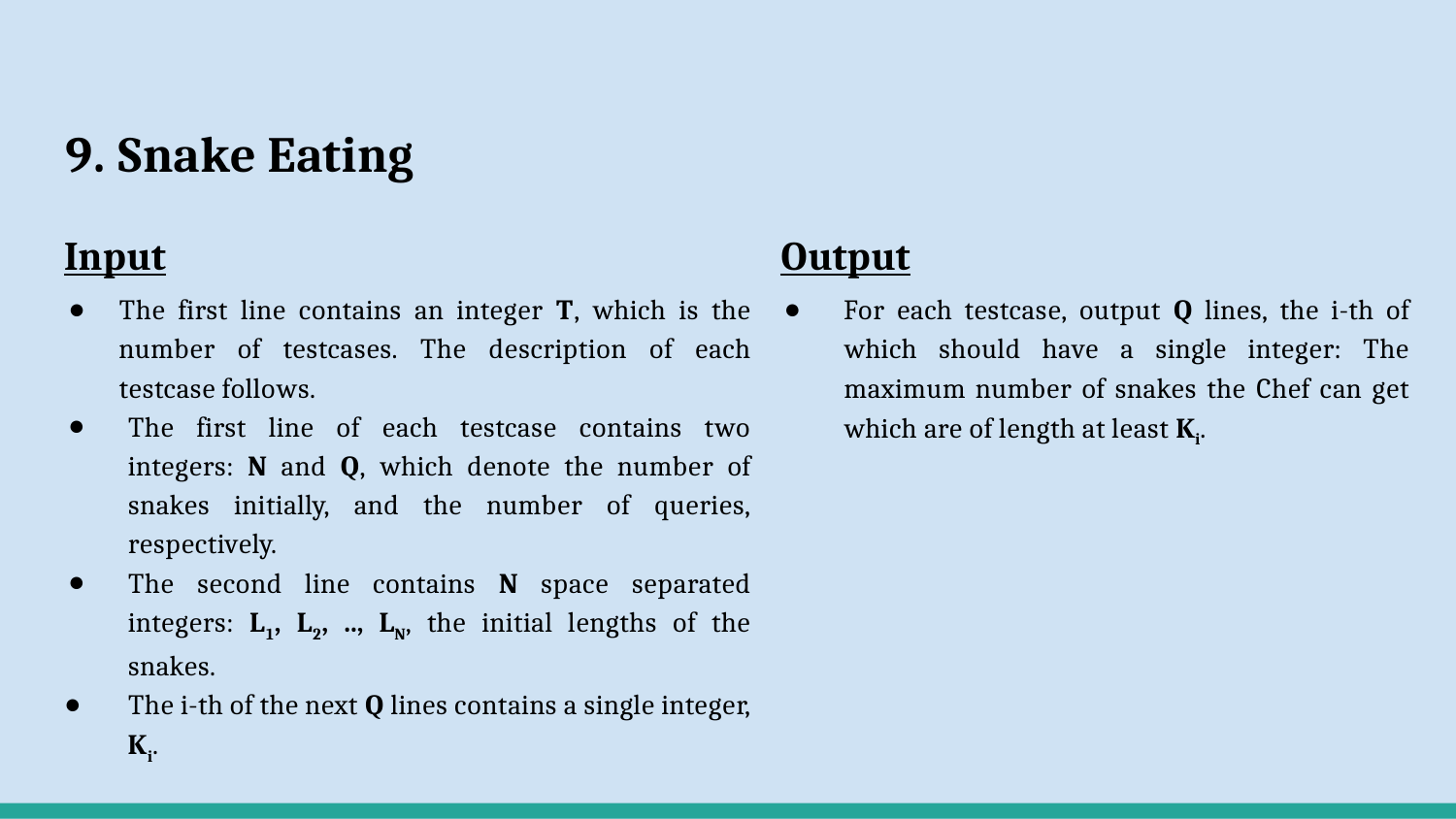

# 9. Snake Eating

Input
The first line contains an integer T, which is the number of testcases. The description of each testcase follows.
The first line of each testcase contains two integers: N and Q, which denote the number of snakes initially, and the number of queries, respectively.
The second line contains N space separated integers: L1, L2, .., LN, the initial lengths of the snakes.
The i-th of the next Q lines contains a single integer, Ki.

Output
For each testcase, output Q lines, the i-th of which should have a single integer: The maximum number of snakes the Chef can get which are of length at least Ki.